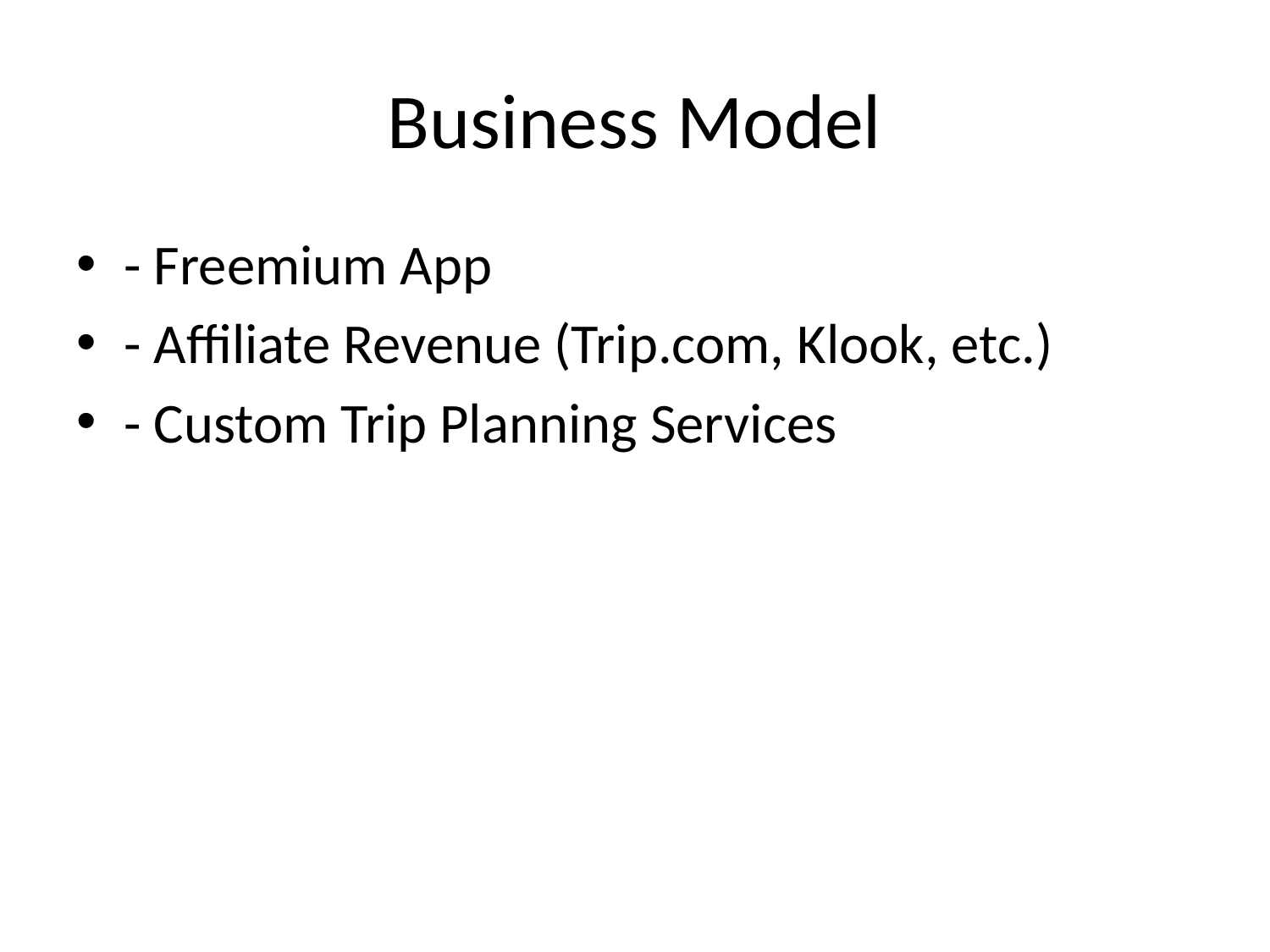

# Business Model
- Freemium App
- Affiliate Revenue (Trip.com, Klook, etc.)
- Custom Trip Planning Services